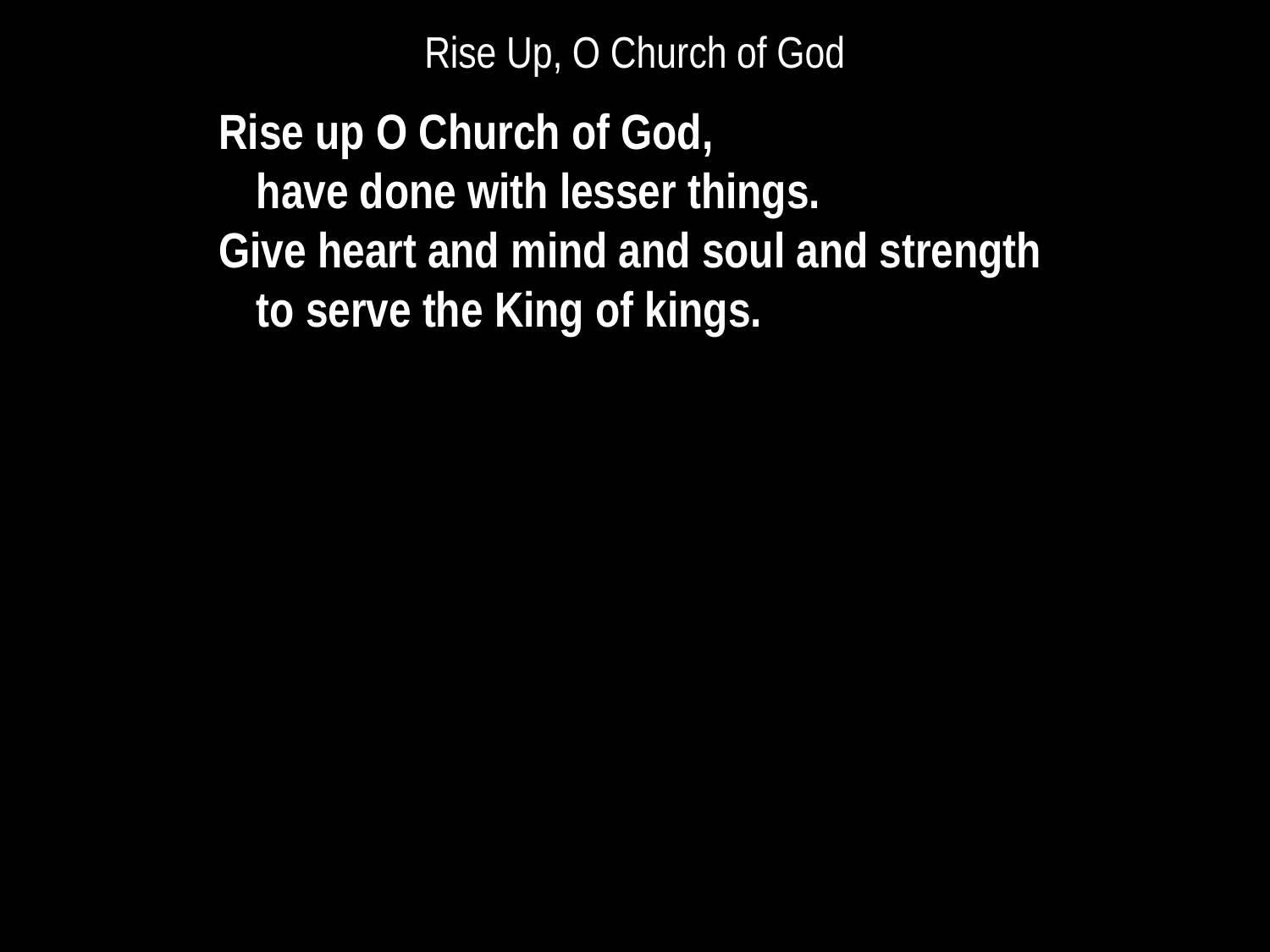

# Rise Up, O Church of God
Rise up O Church of God,
have done with lesser things.
Give heart and mind and soul and strength
	to serve the King of kings.